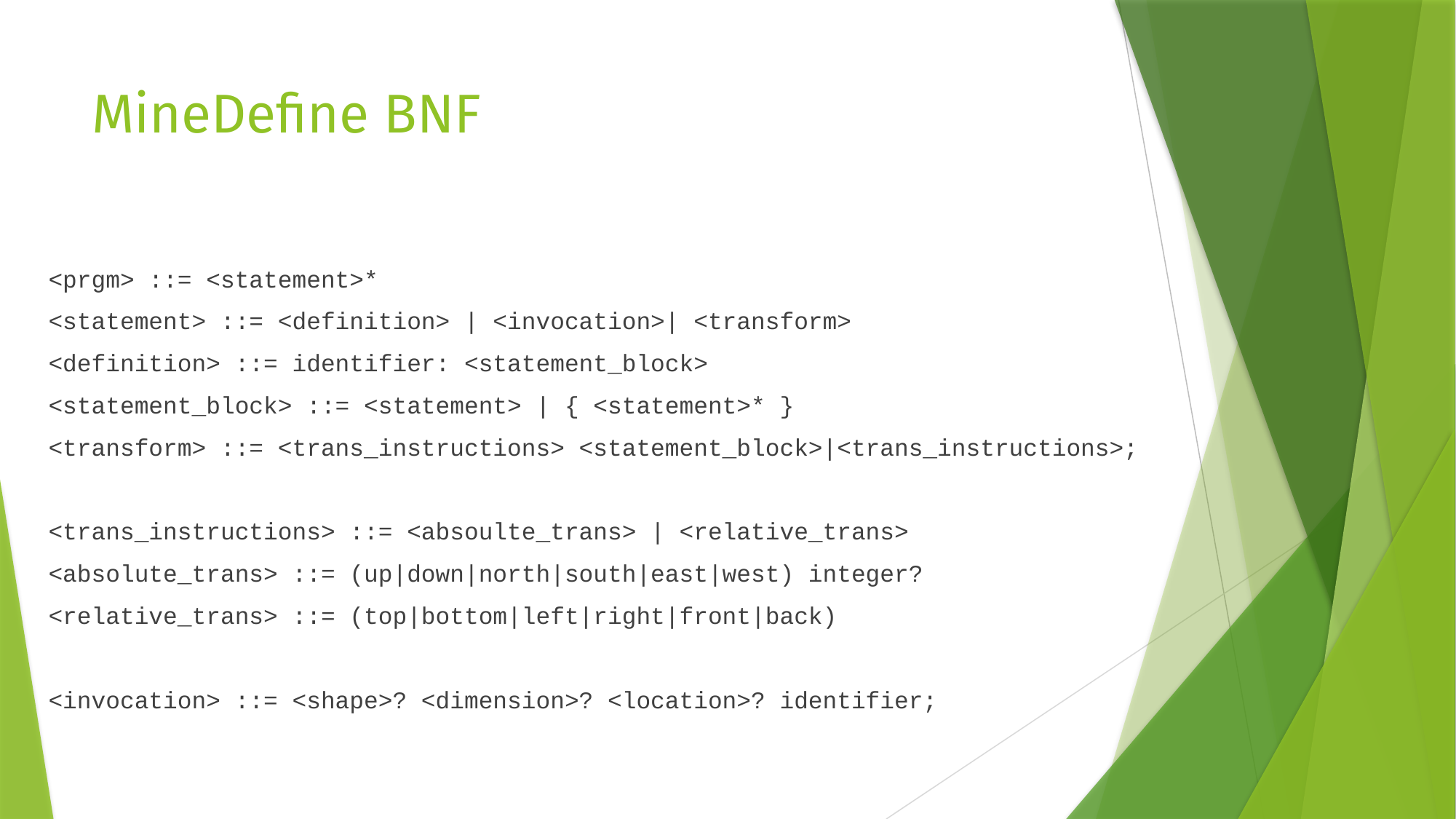

# MineDefine BNF
<prgm> ::= <statement>*
<statement> ::= <definition> | <invocation>| <transform>
<definition> ::= identifier: <statement_block>
<statement_block> ::= <statement> | { <statement>* }
<transform> ::= <trans_instructions> <statement_block>|<trans_instructions>;

<trans_instructions> ::= <absoulte_trans> | <relative_trans>
<absolute_trans> ::= (up|down|north|south|east|west) integer?
<relative_trans> ::= (top|bottom|left|right|front|back)

<invocation> ::= <shape>? <dimension>? <location>? identifier;